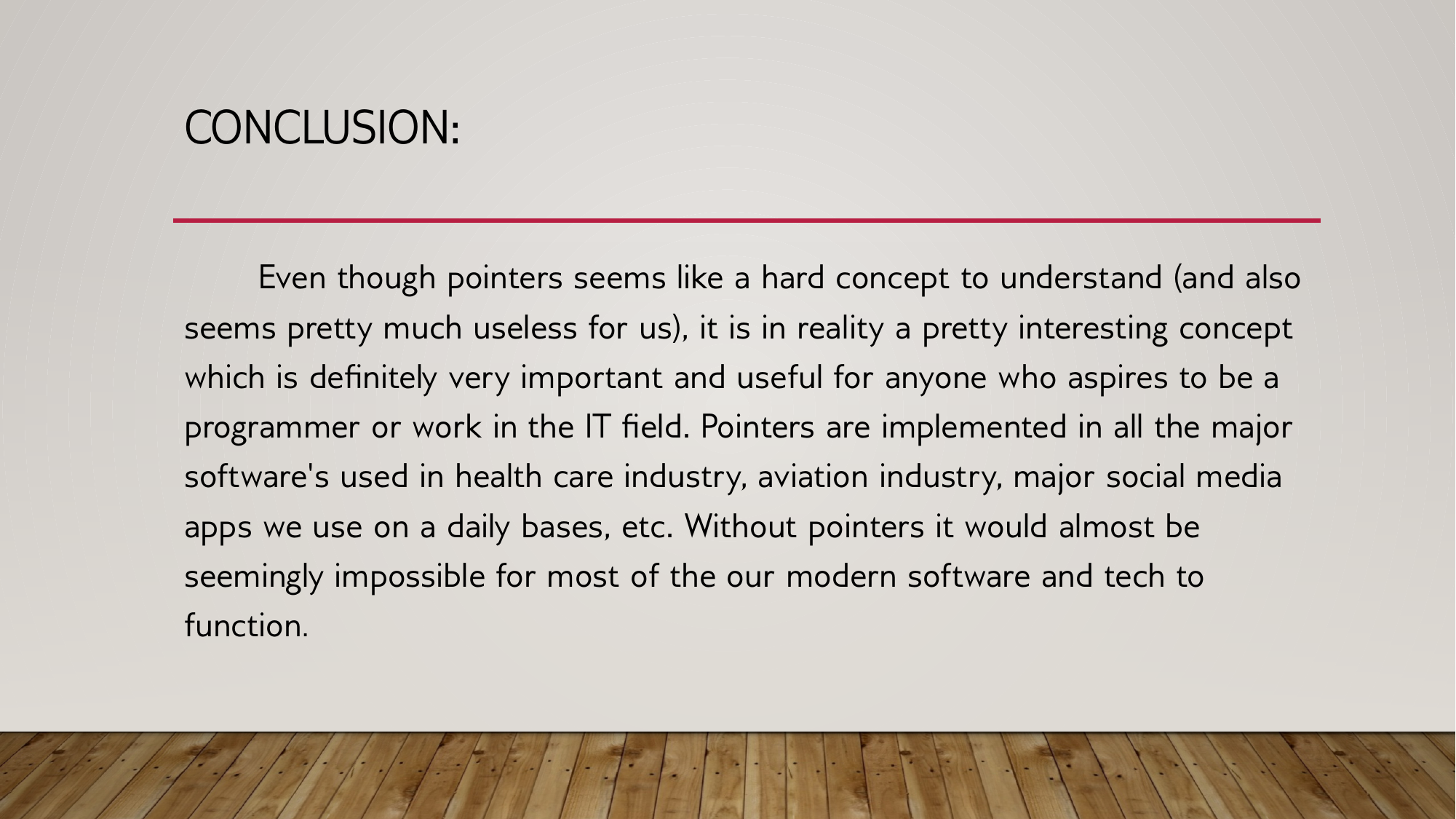

# Conclusion:
        Even though pointers seems like a hard concept to understand (and also seems pretty much useless for us), it is in reality a pretty interesting concept which is definitely very important and useful for anyone who aspires to be a programmer or work in the IT field. Pointers are implemented in all the major software's used in health care industry, aviation industry, major social media apps we use on a daily bases, etc. Without pointers it would almost be seemingly impossible for most of the our modern software and tech to function.